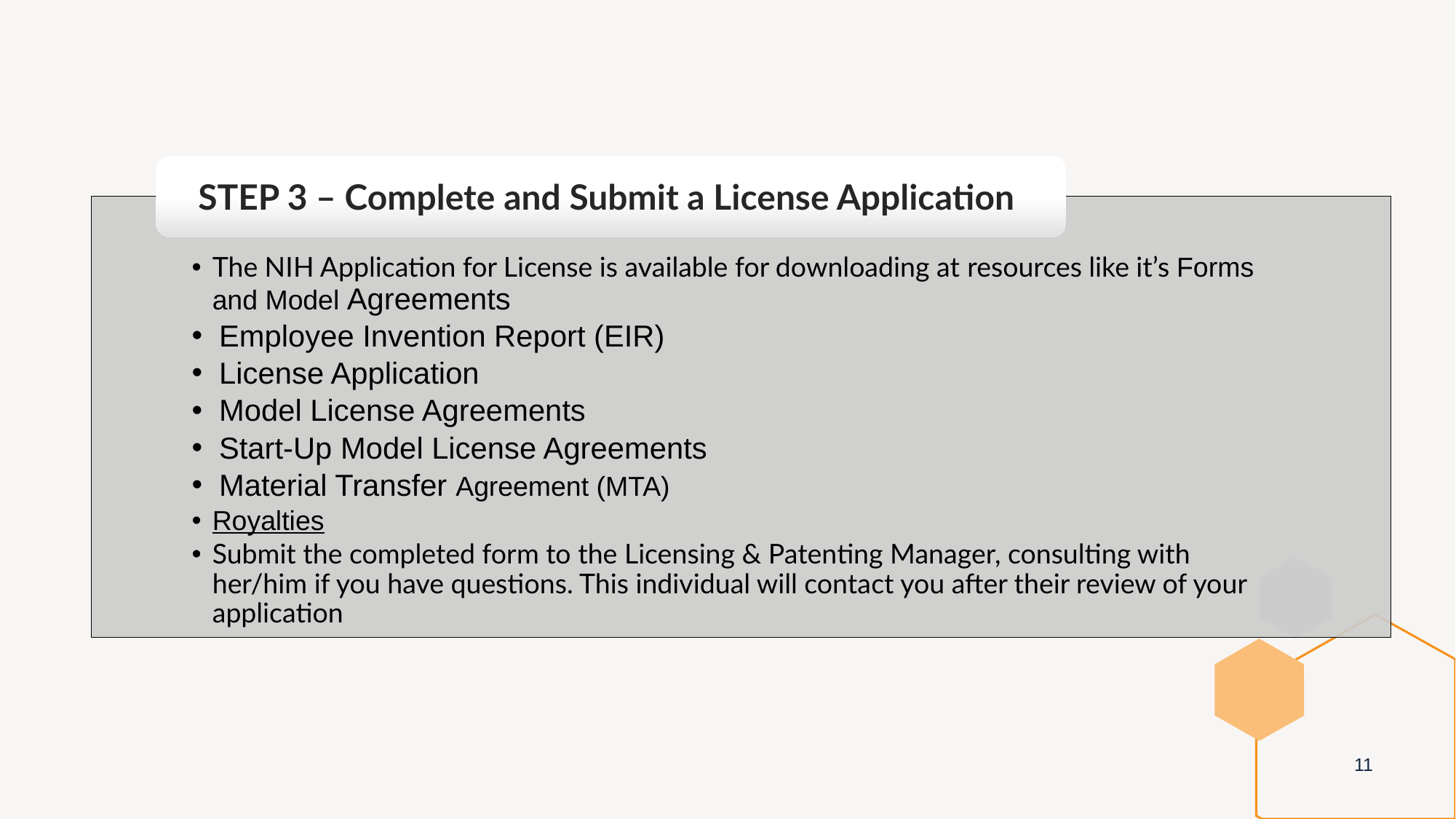

The NIH Application for License is available for downloading at resources like it’s Forms and Model Agreements
Employee Invention Report (EIR)
License Application
Model License Agreements
Start-Up Model License Agreements
Material Transfer Agreement (MTA)
Royalties
Submit the completed form to the Licensing & Patenting Manager, consulting with her/him if you have questions. This individual will contact you after their review of your application
STEP 3 – Complete and Submit a License Application
11